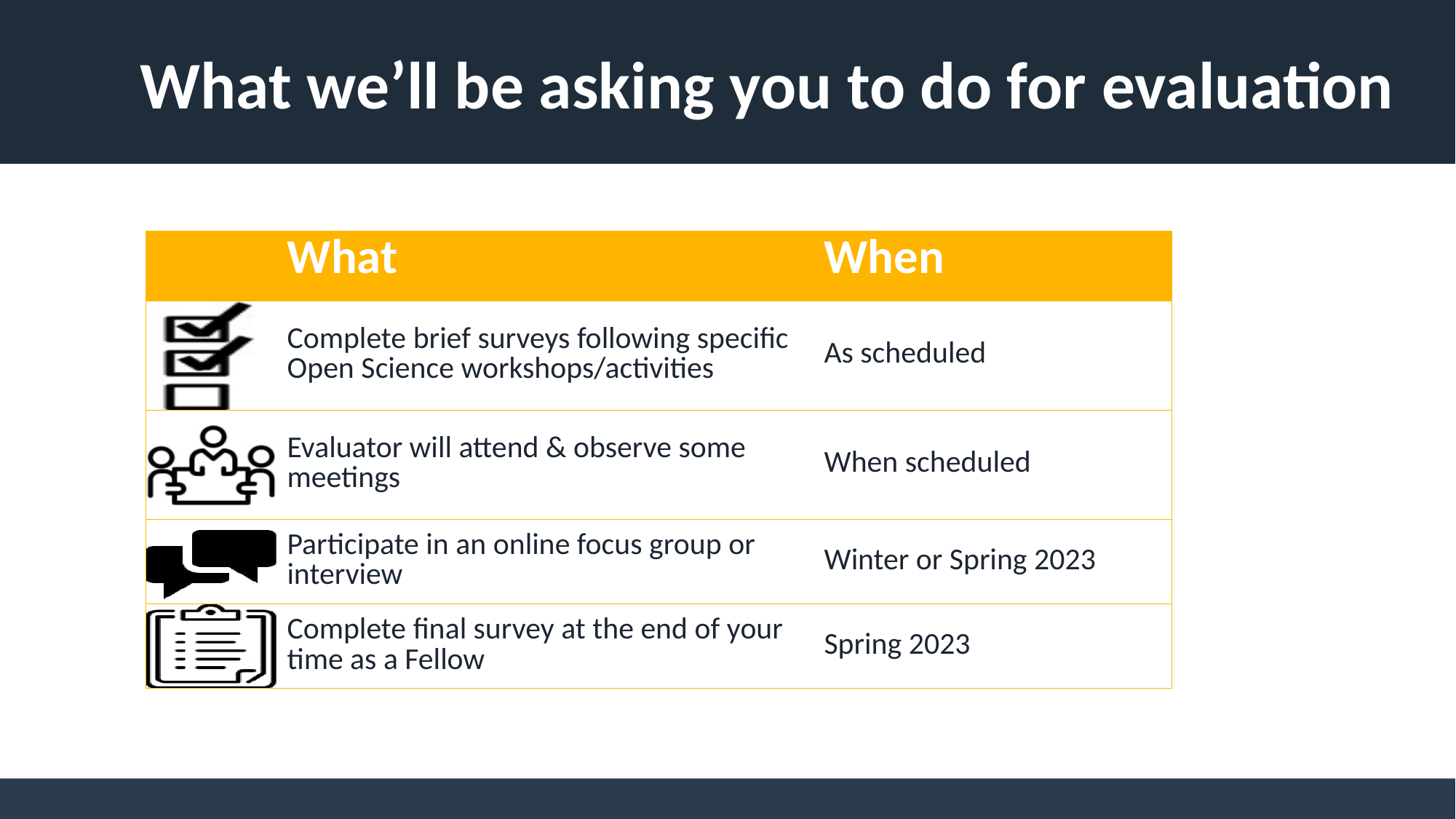

What we’ll be asking you to do for evaluation
|  | What | When |
| --- | --- | --- |
|  | Complete brief surveys following specific Open Science workshops/activities | As scheduled |
|  | Evaluator will attend & observe some meetings | When scheduled |
|  | Participate in an online focus group or interview | Winter or Spring 2023 |
|  | Complete final survey at the end of your time as a Fellow | Spring 2023 |